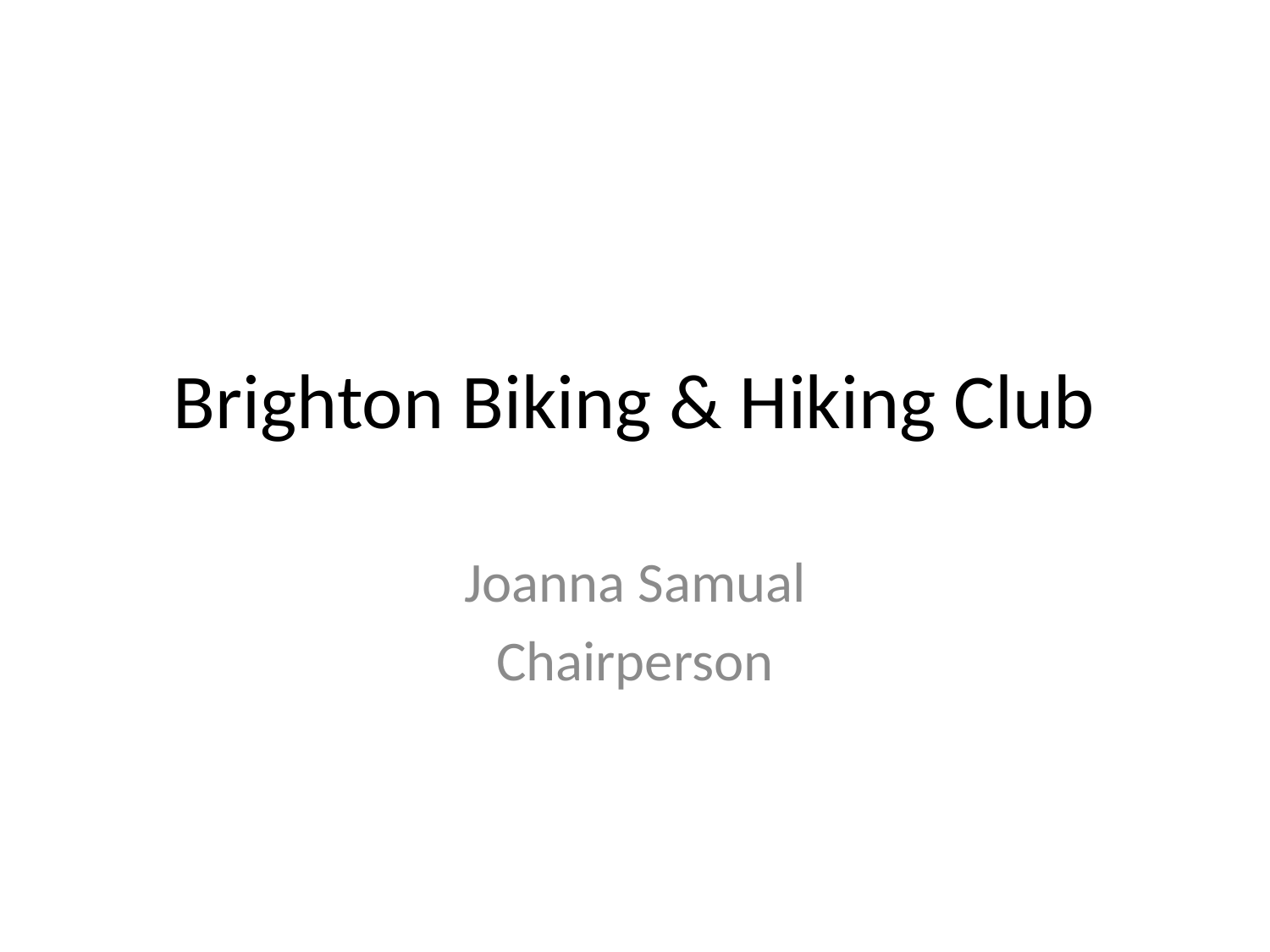

# Brighton Biking & Hiking Club
Joanna Samual
Chairperson